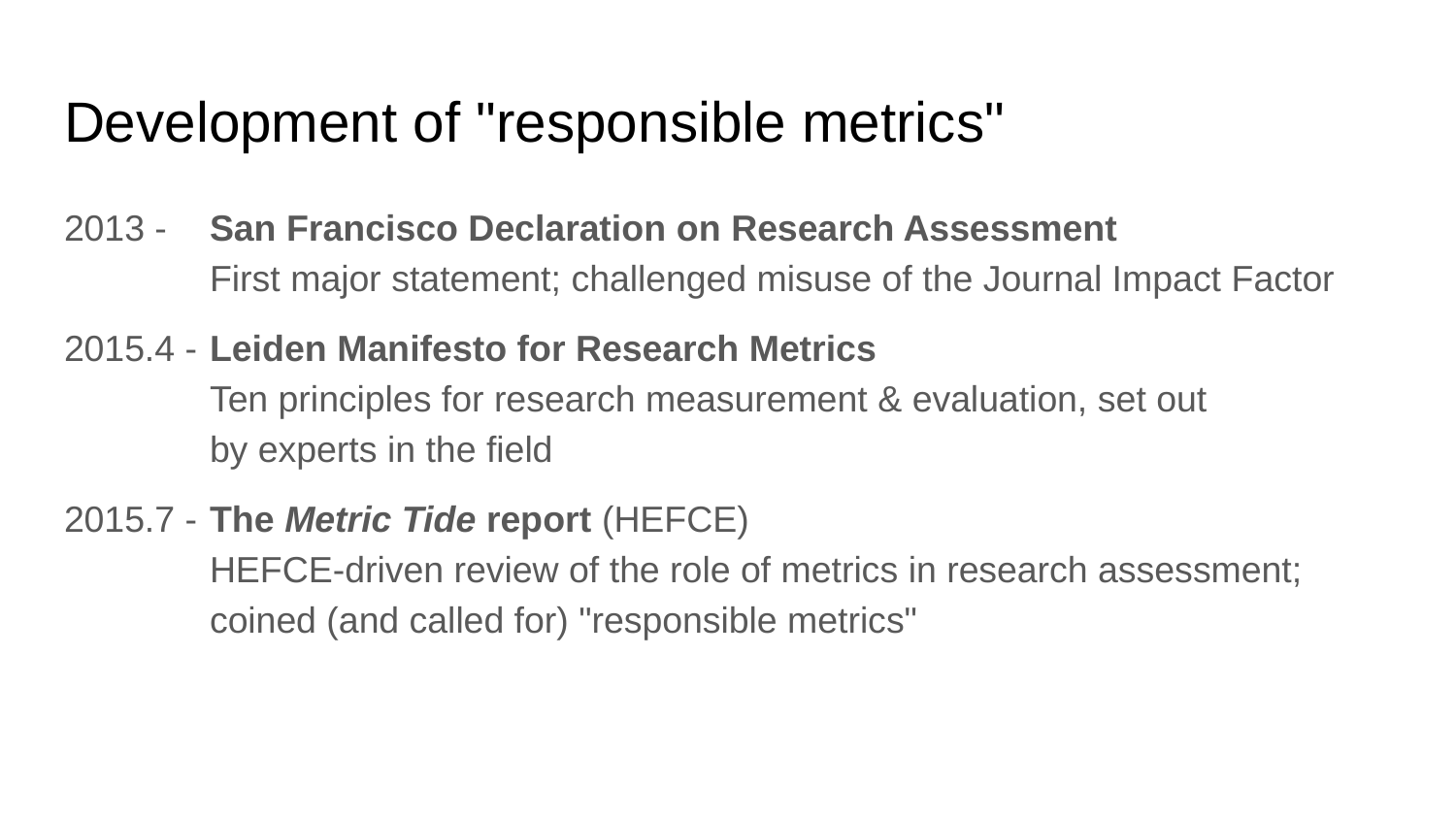

# Development of "responsible metrics"
2013 - 	San Francisco Declaration on Research Assessment
	First major statement; challenged misuse of the Journal Impact Factor
2015.4 - 	Leiden Manifesto for Research Metrics
	Ten principles for research measurement & evaluation, set out
	by experts in the field
2015.7 -	The Metric Tide report (HEFCE)
	HEFCE-driven review of the role of metrics in research assessment;
	coined (and called for) "responsible metrics"